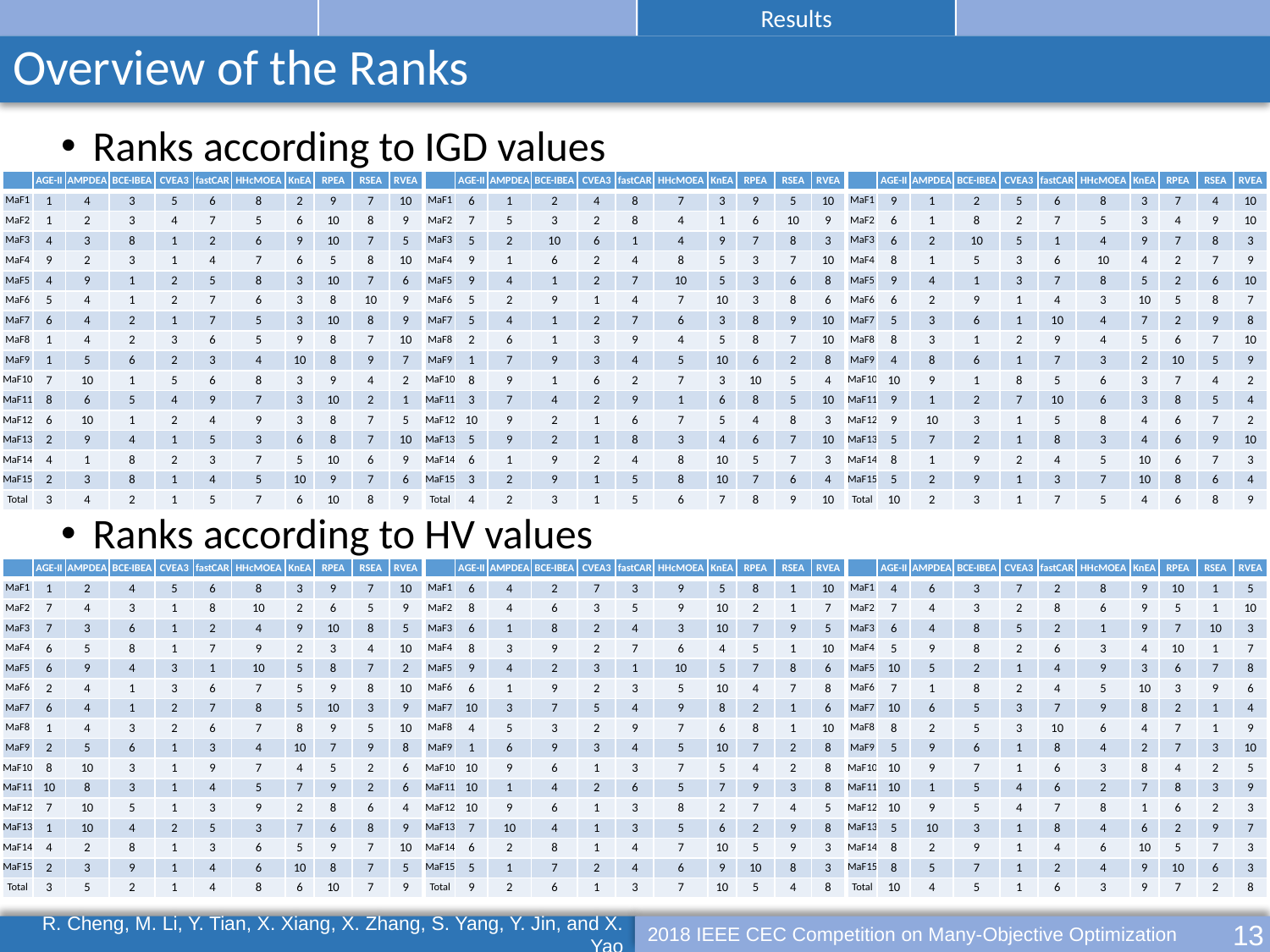

Overview of the Ranks
Ranks according to IGD values

Ranks according to HV values
|  | AGE-II | AMPDEA | BCE-IBEA | CVEA3 | fastCAR | HHcMOEA | KnEA | RPEA | RSEA | RVEA |
| --- | --- | --- | --- | --- | --- | --- | --- | --- | --- | --- |
| MaF1 | 1 | 4 | 3 | 5 | 6 | 8 | 2 | 9 | 7 | 10 |
| MaF2 | 1 | 2 | 3 | 4 | 7 | 5 | 6 | 10 | 8 | 9 |
| MaF3 | 4 | 3 | 8 | 1 | 2 | 6 | 9 | 10 | 7 | 5 |
| MaF4 | 9 | 2 | 3 | 1 | 4 | 7 | 6 | 5 | 8 | 10 |
| MaF5 | 4 | 9 | 1 | 2 | 5 | 8 | 3 | 10 | 7 | 6 |
| MaF6 | 5 | 4 | 1 | 2 | 7 | 6 | 3 | 8 | 10 | 9 |
| MaF7 | 6 | 4 | 2 | 1 | 7 | 5 | 3 | 10 | 8 | 9 |
| MaF8 | 1 | 4 | 2 | 3 | 6 | 5 | 9 | 8 | 7 | 10 |
| MaF9 | 1 | 5 | 6 | 2 | 3 | 4 | 10 | 8 | 9 | 7 |
| MaF10 | 7 | 10 | 1 | 5 | 6 | 8 | 3 | 9 | 4 | 2 |
| MaF11 | 8 | 6 | 5 | 4 | 9 | 7 | 3 | 10 | 2 | 1 |
| MaF12 | 6 | 10 | 1 | 2 | 4 | 9 | 3 | 8 | 7 | 5 |
| MaF13 | 2 | 9 | 4 | 1 | 5 | 3 | 6 | 8 | 7 | 10 |
| MaF14 | 4 | 1 | 8 | 2 | 3 | 7 | 5 | 10 | 6 | 9 |
| MaF15 | 2 | 3 | 8 | 1 | 4 | 5 | 10 | 9 | 7 | 6 |
| Total | 3 | 4 | 2 | 1 | 5 | 7 | 6 | 10 | 8 | 9 |
|  | AGE-II | AMPDEA | BCE-IBEA | CVEA3 | fastCAR | HHcMOEA | KnEA | RPEA | RSEA | RVEA |
| --- | --- | --- | --- | --- | --- | --- | --- | --- | --- | --- |
| MaF1 | 6 | 1 | 2 | 4 | 8 | 7 | 3 | 9 | 5 | 10 |
| MaF2 | 7 | 5 | 3 | 2 | 8 | 4 | 1 | 6 | 10 | 9 |
| MaF3 | 5 | 2 | 10 | 6 | 1 | 4 | 9 | 7 | 8 | 3 |
| MaF4 | 9 | 1 | 6 | 2 | 4 | 8 | 5 | 3 | 7 | 10 |
| MaF5 | 9 | 4 | 1 | 2 | 7 | 10 | 5 | 3 | 6 | 8 |
| MaF6 | 5 | 2 | 9 | 1 | 4 | 7 | 10 | 3 | 8 | 6 |
| MaF7 | 5 | 4 | 1 | 2 | 7 | 6 | 3 | 8 | 9 | 10 |
| MaF8 | 2 | 6 | 1 | 3 | 9 | 4 | 5 | 8 | 7 | 10 |
| MaF9 | 1 | 7 | 9 | 3 | 4 | 5 | 10 | 6 | 2 | 8 |
| MaF10 | 8 | 9 | 1 | 6 | 2 | 7 | 3 | 10 | 5 | 4 |
| MaF11 | 3 | 7 | 4 | 2 | 9 | 1 | 6 | 8 | 5 | 10 |
| MaF12 | 10 | 9 | 2 | 1 | 6 | 7 | 5 | 4 | 8 | 3 |
| MaF13 | 5 | 9 | 2 | 1 | 8 | 3 | 4 | 6 | 7 | 10 |
| MaF14 | 6 | 1 | 9 | 2 | 4 | 8 | 10 | 5 | 7 | 3 |
| MaF15 | 3 | 2 | 9 | 1 | 5 | 8 | 10 | 7 | 6 | 4 |
| Total | 4 | 2 | 3 | 1 | 5 | 6 | 7 | 8 | 9 | 10 |
|  | AGE-II | AMPDEA | BCE-IBEA | CVEA3 | fastCAR | HHcMOEA | KnEA | RPEA | RSEA | RVEA |
| --- | --- | --- | --- | --- | --- | --- | --- | --- | --- | --- |
| MaF1 | 9 | 1 | 2 | 5 | 6 | 8 | 3 | 7 | 4 | 10 |
| MaF2 | 6 | 1 | 8 | 2 | 7 | 5 | 3 | 4 | 9 | 10 |
| MaF3 | 6 | 2 | 10 | 5 | 1 | 4 | 9 | 7 | 8 | 3 |
| MaF4 | 8 | 1 | 5 | 3 | 6 | 10 | 4 | 2 | 7 | 9 |
| MaF5 | 9 | 4 | 1 | 3 | 7 | 8 | 5 | 2 | 6 | 10 |
| MaF6 | 6 | 2 | 9 | 1 | 4 | 3 | 10 | 5 | 8 | 7 |
| MaF7 | 5 | 3 | 6 | 1 | 10 | 4 | 7 | 2 | 9 | 8 |
| MaF8 | 8 | 3 | 1 | 2 | 9 | 4 | 5 | 6 | 7 | 10 |
| MaF9 | 4 | 8 | 6 | 1 | 7 | 3 | 2 | 10 | 5 | 9 |
| MaF10 | 10 | 9 | 1 | 8 | 5 | 6 | 3 | 7 | 4 | 2 |
| MaF11 | 9 | 1 | 2 | 7 | 10 | 6 | 3 | 8 | 5 | 4 |
| MaF12 | 9 | 10 | 3 | 1 | 5 | 8 | 4 | 6 | 7 | 2 |
| MaF13 | 5 | 7 | 2 | 1 | 8 | 3 | 4 | 6 | 9 | 10 |
| MaF14 | 8 | 1 | 9 | 2 | 4 | 5 | 10 | 6 | 7 | 3 |
| MaF15 | 5 | 2 | 9 | 1 | 3 | 7 | 10 | 8 | 6 | 4 |
| Total | 10 | 2 | 3 | 1 | 7 | 5 | 4 | 6 | 8 | 9 |
|  | AGE-II | AMPDEA | BCE-IBEA | CVEA3 | fastCAR | HHcMOEA | KnEA | RPEA | RSEA | RVEA |
| --- | --- | --- | --- | --- | --- | --- | --- | --- | --- | --- |
| MaF1 | 1 | 2 | 4 | 5 | 6 | 8 | 3 | 9 | 7 | 10 |
| MaF2 | 7 | 4 | 3 | 1 | 8 | 10 | 2 | 6 | 5 | 9 |
| MaF3 | 7 | 3 | 6 | 1 | 2 | 4 | 9 | 10 | 8 | 5 |
| MaF4 | 6 | 5 | 8 | 1 | 7 | 9 | 2 | 3 | 4 | 10 |
| MaF5 | 6 | 9 | 4 | 3 | 1 | 10 | 5 | 8 | 7 | 2 |
| MaF6 | 2 | 4 | 1 | 3 | 6 | 7 | 5 | 9 | 8 | 10 |
| MaF7 | 6 | 4 | 1 | 2 | 7 | 8 | 5 | 10 | 3 | 9 |
| MaF8 | 1 | 4 | 3 | 2 | 6 | 7 | 8 | 9 | 5 | 10 |
| MaF9 | 2 | 5 | 6 | 1 | 3 | 4 | 10 | 7 | 9 | 8 |
| MaF10 | 8 | 10 | 3 | 1 | 9 | 7 | 4 | 5 | 2 | 6 |
| MaF11 | 10 | 8 | 3 | 1 | 4 | 5 | 7 | 9 | 2 | 6 |
| MaF12 | 7 | 10 | 5 | 1 | 3 | 9 | 2 | 8 | 6 | 4 |
| MaF13 | 1 | 10 | 4 | 2 | 5 | 3 | 7 | 6 | 8 | 9 |
| MaF14 | 4 | 2 | 8 | 1 | 3 | 6 | 5 | 9 | 7 | 10 |
| MaF15 | 2 | 3 | 9 | 1 | 4 | 6 | 10 | 8 | 7 | 5 |
| Total | 3 | 5 | 2 | 1 | 4 | 8 | 6 | 10 | 7 | 9 |
|  | AGE-II | AMPDEA | BCE-IBEA | CVEA3 | fastCAR | HHcMOEA | KnEA | RPEA | RSEA | RVEA |
| --- | --- | --- | --- | --- | --- | --- | --- | --- | --- | --- |
| MaF1 | 6 | 4 | 2 | 7 | 3 | 9 | 5 | 8 | 1 | 10 |
| MaF2 | 8 | 4 | 6 | 3 | 5 | 9 | 10 | 2 | 1 | 7 |
| MaF3 | 6 | 1 | 8 | 2 | 4 | 3 | 10 | 7 | 9 | 5 |
| MaF4 | 8 | 3 | 9 | 2 | 7 | 6 | 4 | 5 | 1 | 10 |
| MaF5 | 9 | 4 | 2 | 3 | 1 | 10 | 5 | 7 | 8 | 6 |
| MaF6 | 6 | 1 | 9 | 2 | 3 | 5 | 10 | 4 | 7 | 8 |
| MaF7 | 10 | 3 | 7 | 5 | 4 | 9 | 8 | 2 | 1 | 6 |
| MaF8 | 4 | 5 | 3 | 2 | 9 | 7 | 6 | 8 | 1 | 10 |
| MaF9 | 1 | 6 | 9 | 3 | 4 | 5 | 10 | 7 | 2 | 8 |
| MaF10 | 10 | 9 | 6 | 1 | 3 | 7 | 5 | 4 | 2 | 8 |
| MaF11 | 10 | 1 | 4 | 2 | 6 | 5 | 7 | 9 | 3 | 8 |
| MaF12 | 10 | 9 | 6 | 1 | 3 | 8 | 2 | 7 | 4 | 5 |
| MaF13 | 7 | 10 | 4 | 1 | 3 | 5 | 6 | 2 | 9 | 8 |
| MaF14 | 6 | 2 | 8 | 1 | 4 | 7 | 10 | 5 | 9 | 3 |
| MaF15 | 5 | 1 | 7 | 2 | 4 | 6 | 9 | 10 | 8 | 3 |
| Total | 9 | 2 | 6 | 1 | 3 | 7 | 10 | 5 | 4 | 8 |
|  | AGE-II | AMPDEA | BCE-IBEA | CVEA3 | fastCAR | HHcMOEA | KnEA | RPEA | RSEA | RVEA |
| --- | --- | --- | --- | --- | --- | --- | --- | --- | --- | --- |
| MaF1 | 4 | 6 | 3 | 7 | 2 | 8 | 9 | 10 | 1 | 5 |
| MaF2 | 7 | 4 | 3 | 2 | 8 | 6 | 9 | 5 | 1 | 10 |
| MaF3 | 6 | 4 | 8 | 5 | 2 | 1 | 9 | 7 | 10 | 3 |
| MaF4 | 5 | 9 | 8 | 2 | 6 | 3 | 4 | 10 | 1 | 7 |
| MaF5 | 10 | 5 | 2 | 1 | 4 | 9 | 3 | 6 | 7 | 8 |
| MaF6 | 7 | 1 | 8 | 2 | 4 | 5 | 10 | 3 | 9 | 6 |
| MaF7 | 10 | 6 | 5 | 3 | 7 | 9 | 8 | 2 | 1 | 4 |
| MaF8 | 8 | 2 | 5 | 3 | 10 | 6 | 4 | 7 | 1 | 9 |
| MaF9 | 5 | 9 | 6 | 1 | 8 | 4 | 2 | 7 | 3 | 10 |
| MaF10 | 10 | 9 | 7 | 1 | 6 | 3 | 8 | 4 | 2 | 5 |
| MaF11 | 10 | 1 | 5 | 4 | 6 | 2 | 7 | 8 | 3 | 9 |
| MaF12 | 10 | 9 | 5 | 4 | 7 | 8 | 1 | 6 | 2 | 3 |
| MaF13 | 5 | 10 | 3 | 1 | 8 | 4 | 6 | 2 | 9 | 7 |
| MaF14 | 8 | 2 | 9 | 1 | 4 | 6 | 10 | 5 | 7 | 3 |
| MaF15 | 8 | 5 | 7 | 1 | 2 | 4 | 9 | 10 | 6 | 3 |
| Total | 10 | 4 | 5 | 1 | 6 | 3 | 9 | 7 | 2 | 8 |